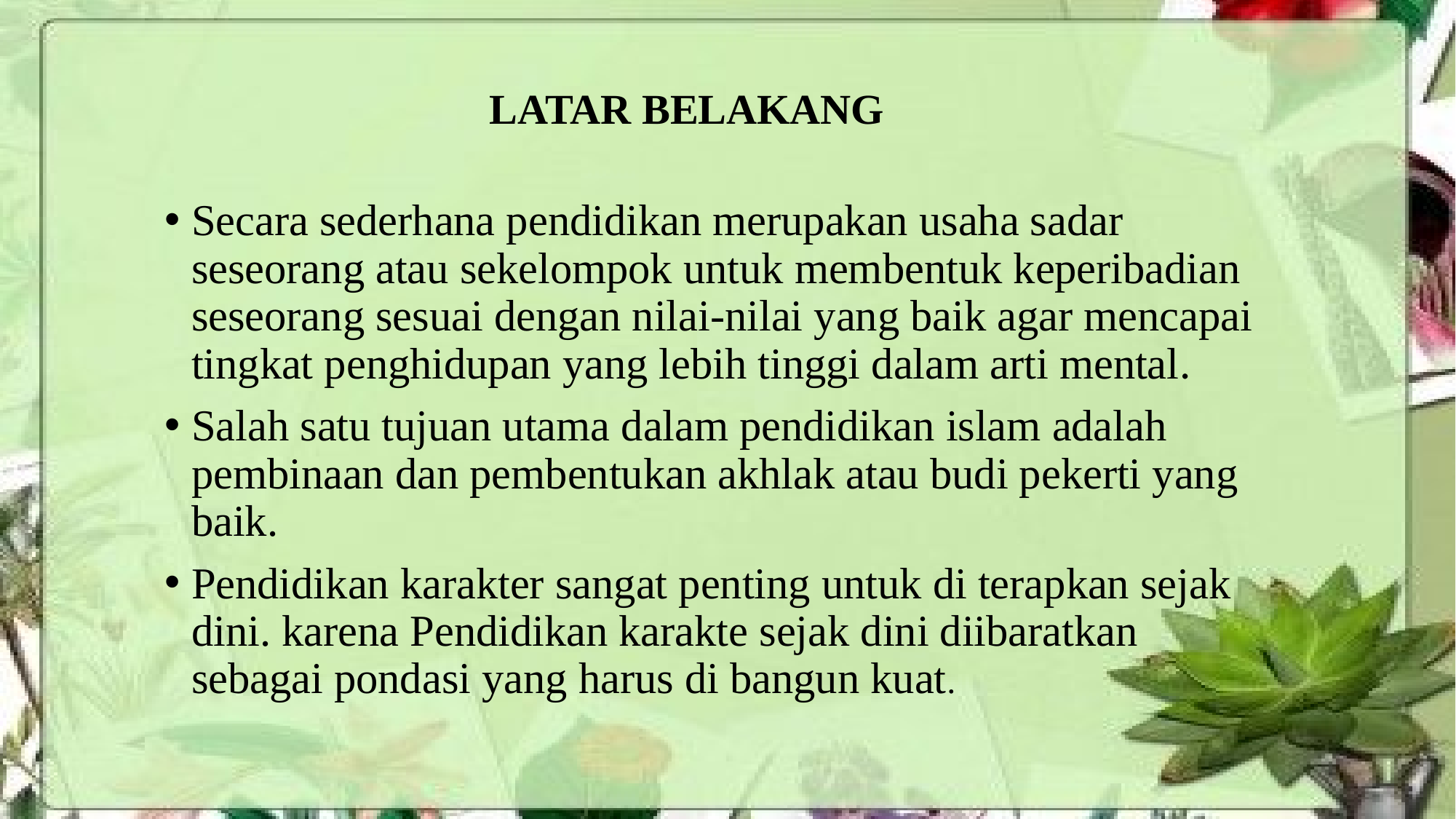

# LATAR BELAKANG
Secara sederhana pendidikan merupakan usaha sadar seseorang atau sekelompok untuk membentuk keperibadian seseorang sesuai dengan nilai-nilai yang baik agar mencapai tingkat penghidupan yang lebih tinggi dalam arti mental.
Salah satu tujuan utama dalam pendidikan islam adalah pembinaan dan pembentukan akhlak atau budi pekerti yang baik.
Pendidikan karakter sangat penting untuk di terapkan sejak dini. karena Pendidikan karakte sejak dini diibaratkan sebagai pondasi yang harus di bangun kuat.